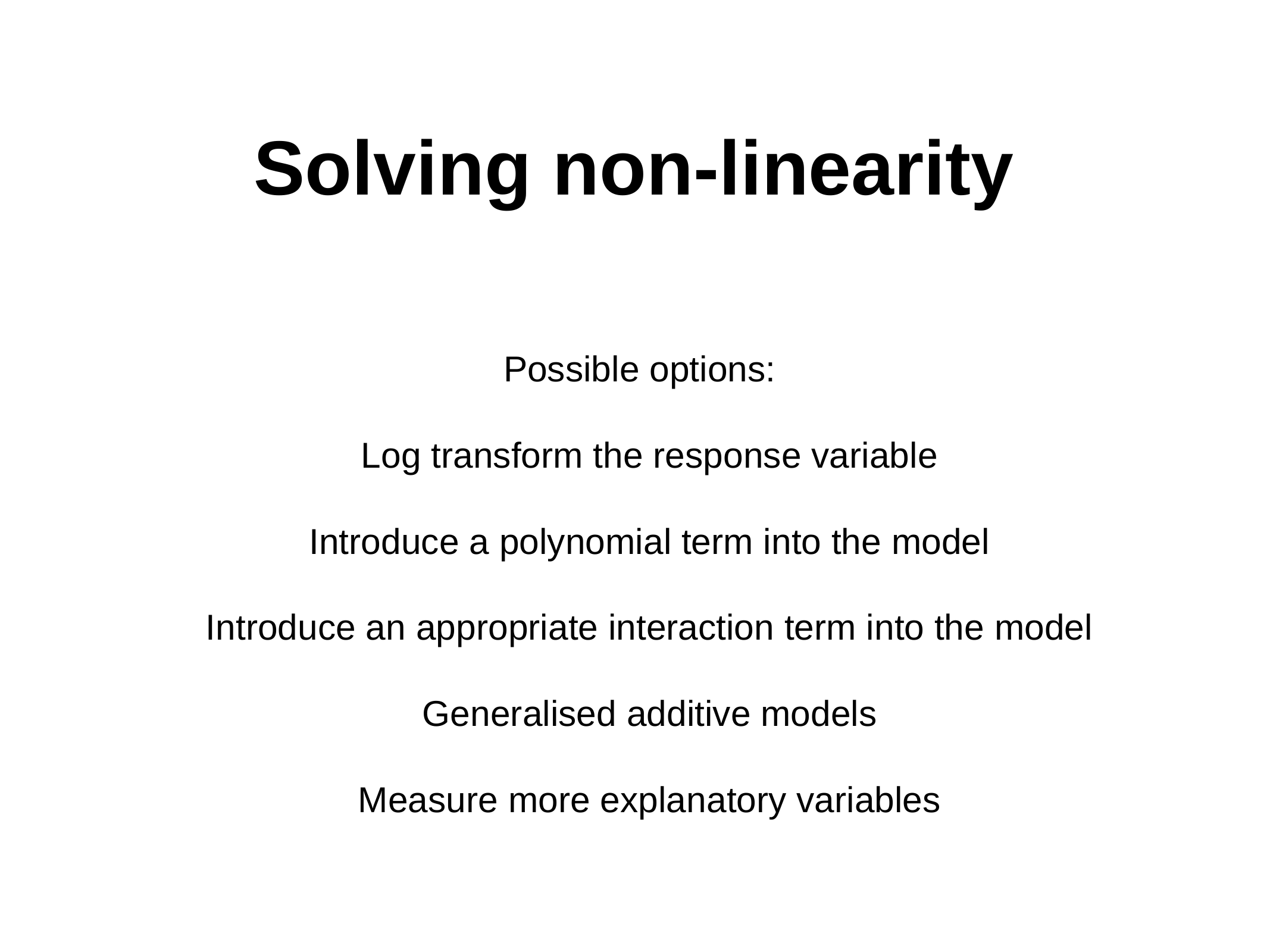

Solving non-linearity
 Possible options:

Log transform the response variable

Introduce a polynomial term into the model

Introduce an appropriate interaction term into the model

Generalised additive models

Measure more explanatory variables